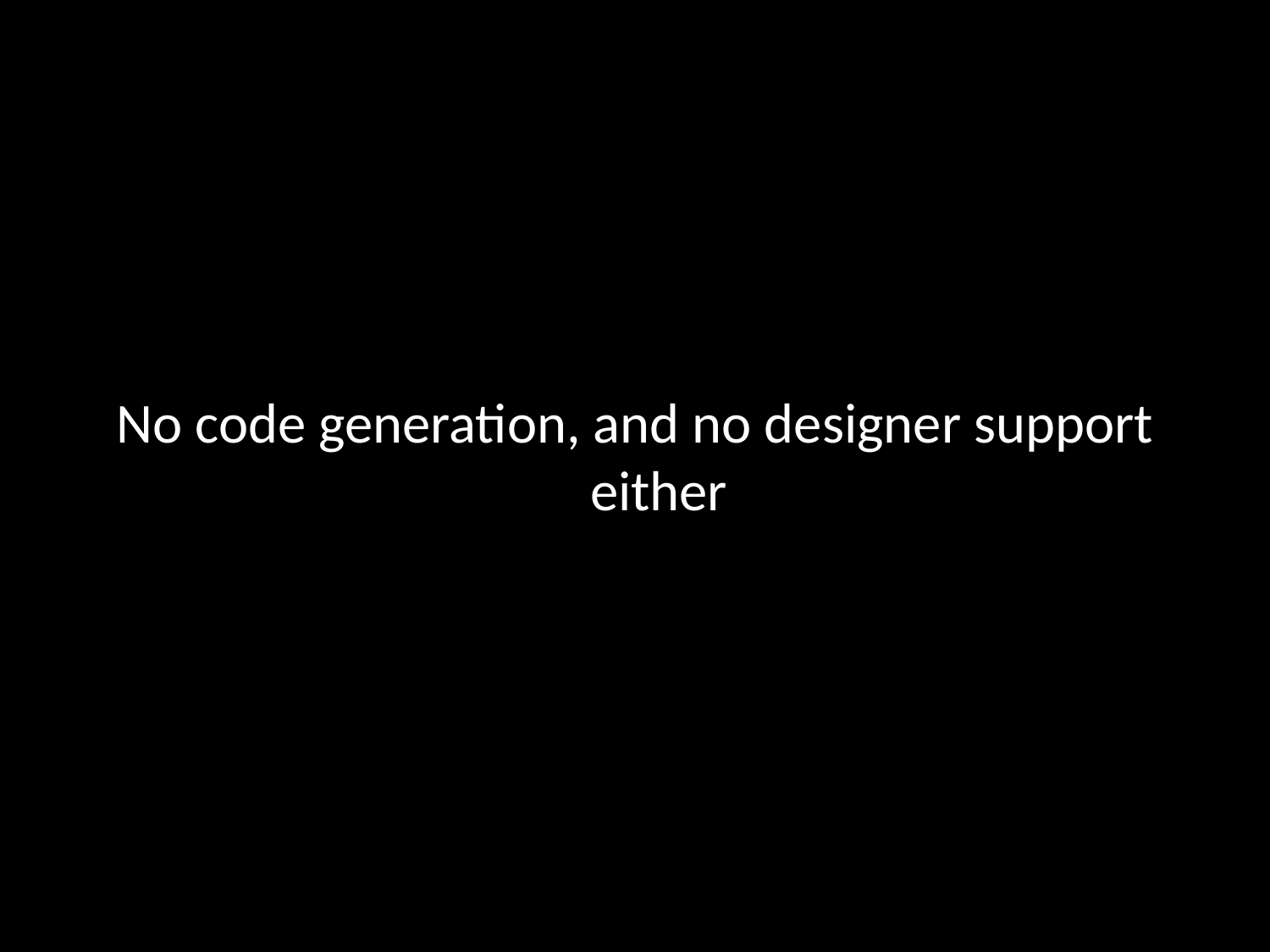

#

No code generation, and no designer support either